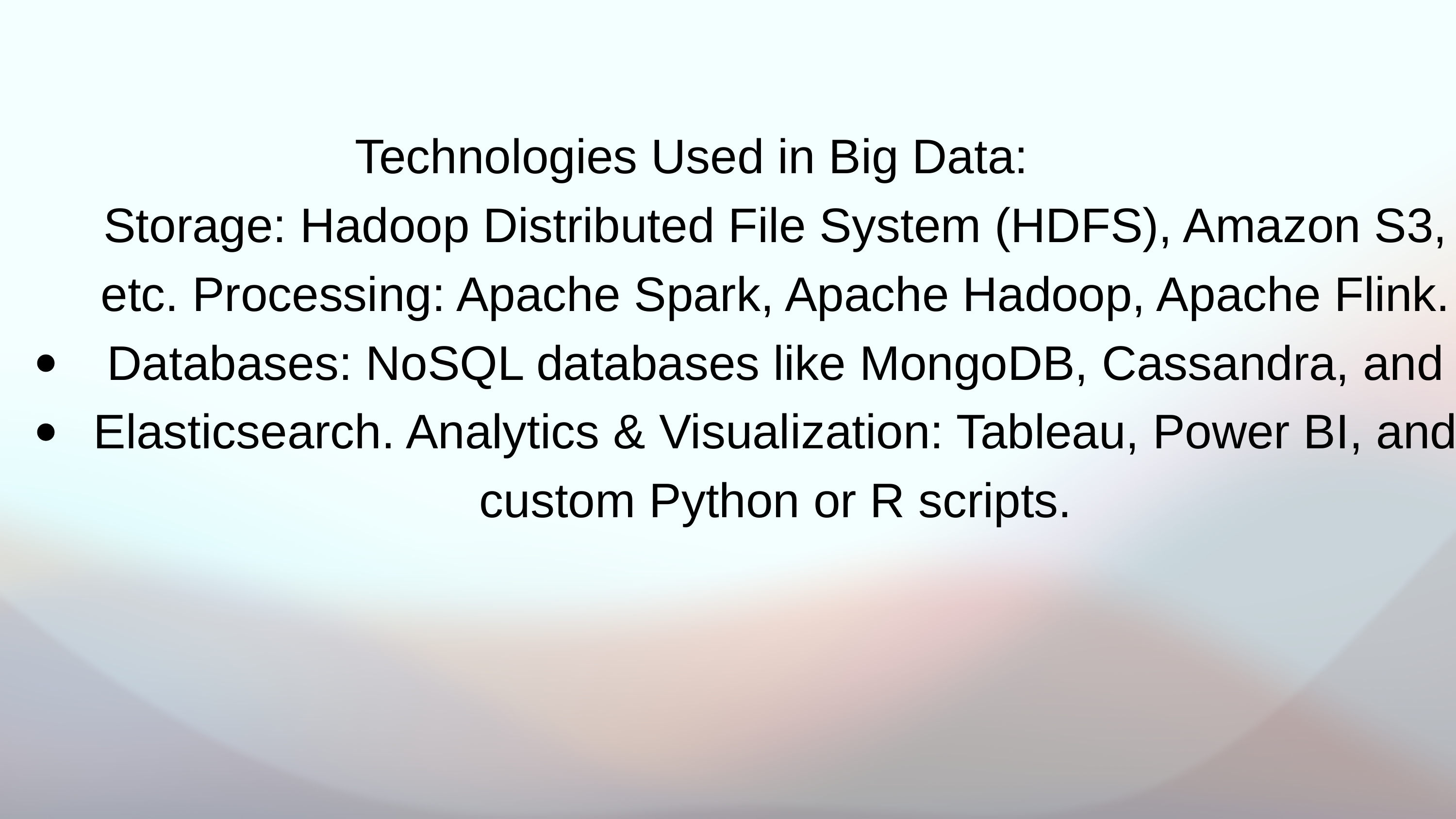

Technologies Used in Big Data:
Storage: Hadoop Distributed File System (HDFS), Amazon S3, etc. Processing: Apache Spark, Apache Hadoop, Apache Flink. Databases: NoSQL databases like MongoDB, Cassandra, and Elasticsearch. Analytics & Visualization: Tableau, Power BI, and custom Python or R scripts.